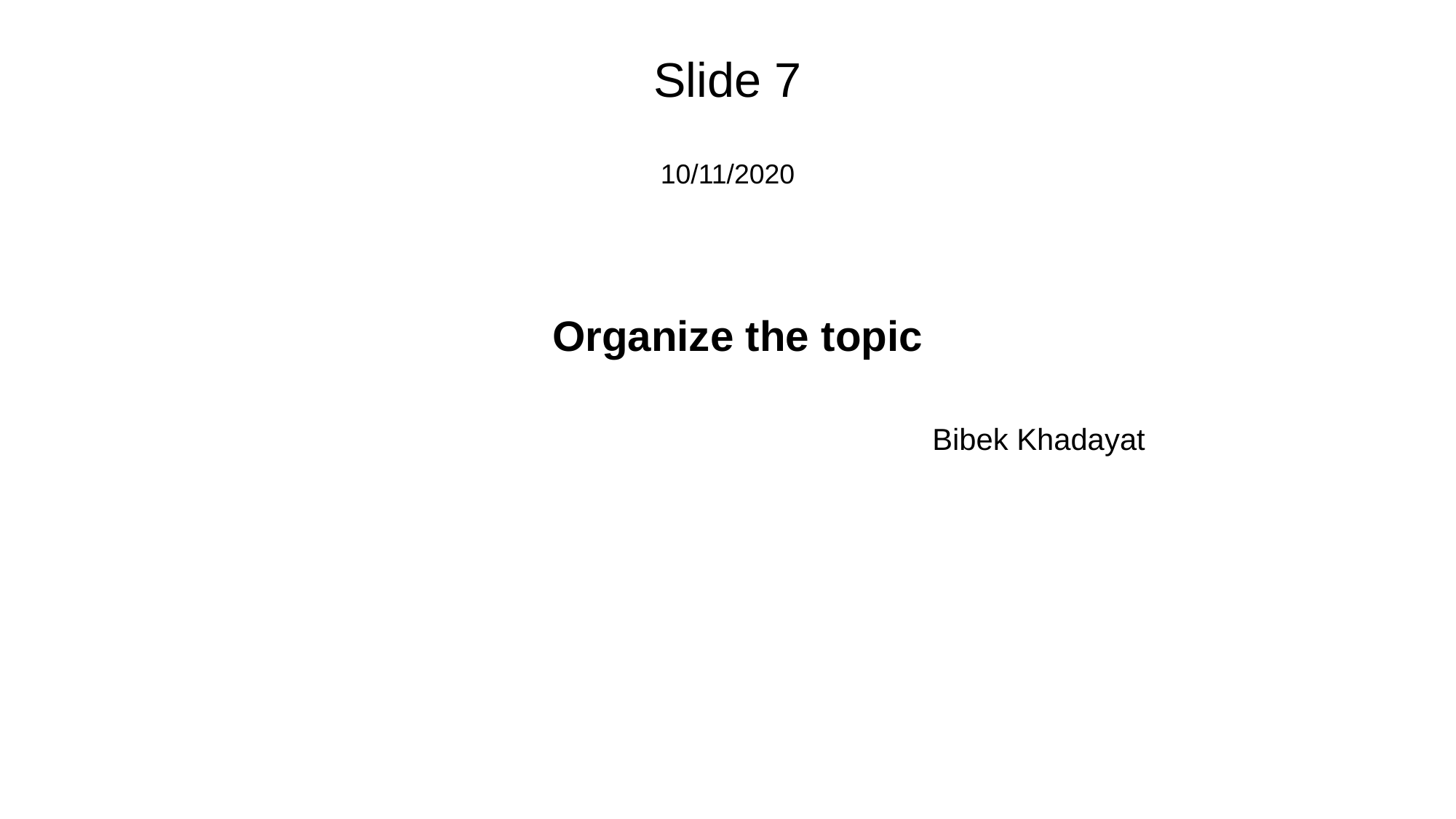

# Slide 7 10/11/2020
Organize the topic

                                                                        Bibek Khadayat